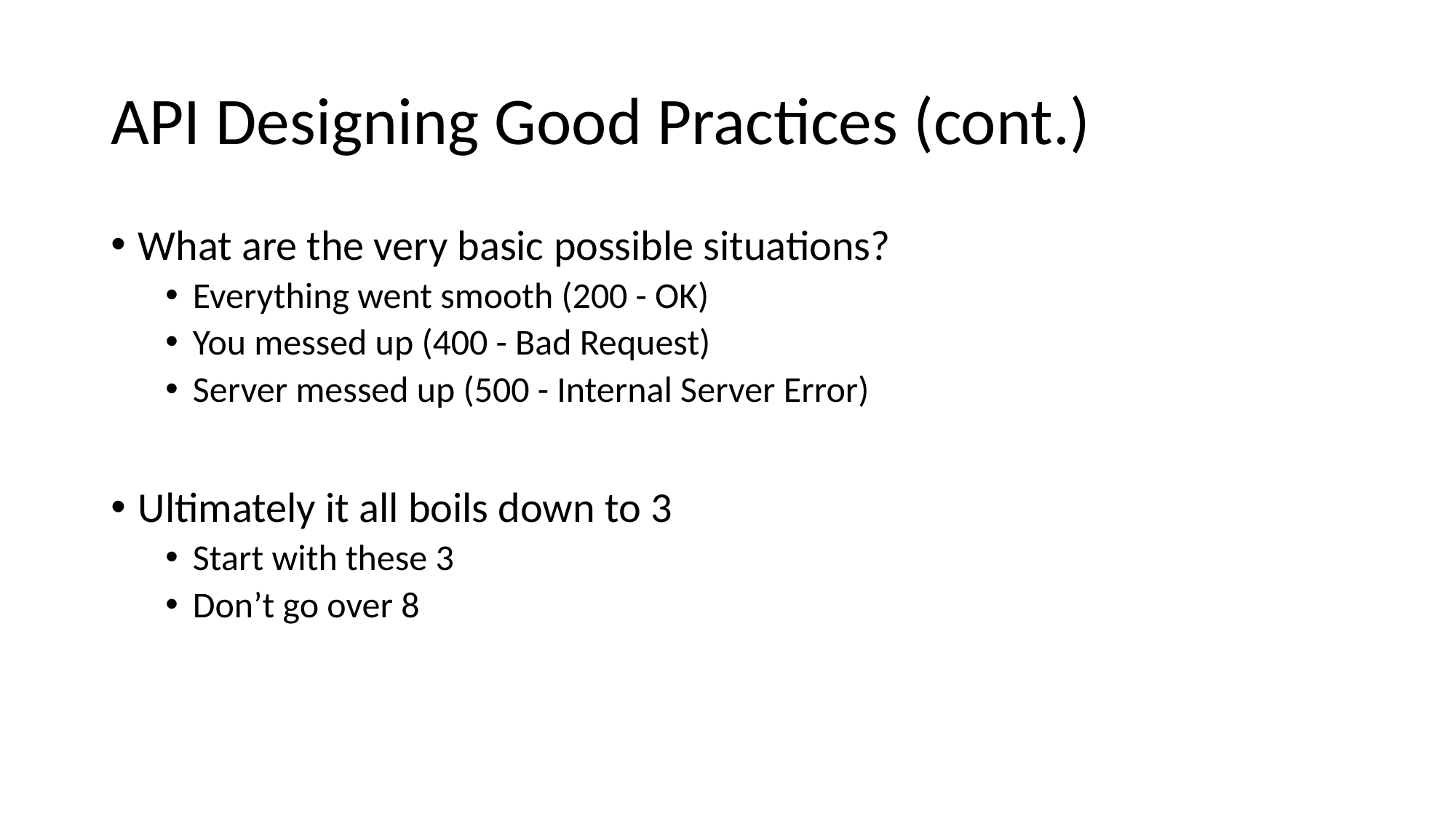

# API Designing Good Practices (cont.)
What are the very basic possible situations?
Everything went smooth (200 - OK)
You messed up (400 - Bad Request)
Server messed up (500 - Internal Server Error)

Ultimately it all boils down to 3
Start with these 3
Don’t go over 8